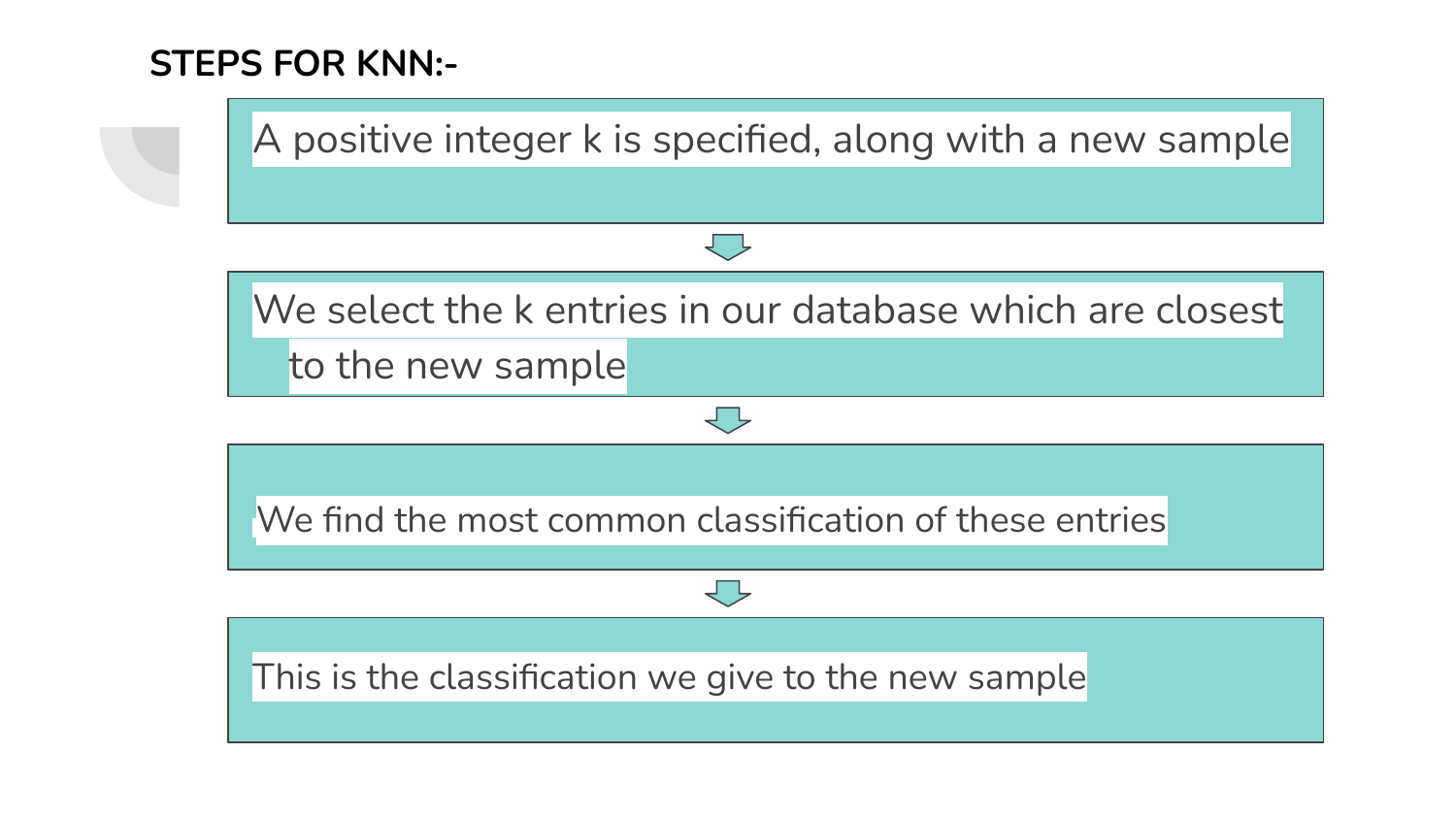

STEPS FOR KNN:-
A positive integer k is specified, along with a new sample

We select the k entries in our database which are closest to the new sample

 We find the most common classification of these entries

This is the classification we give to the new sample